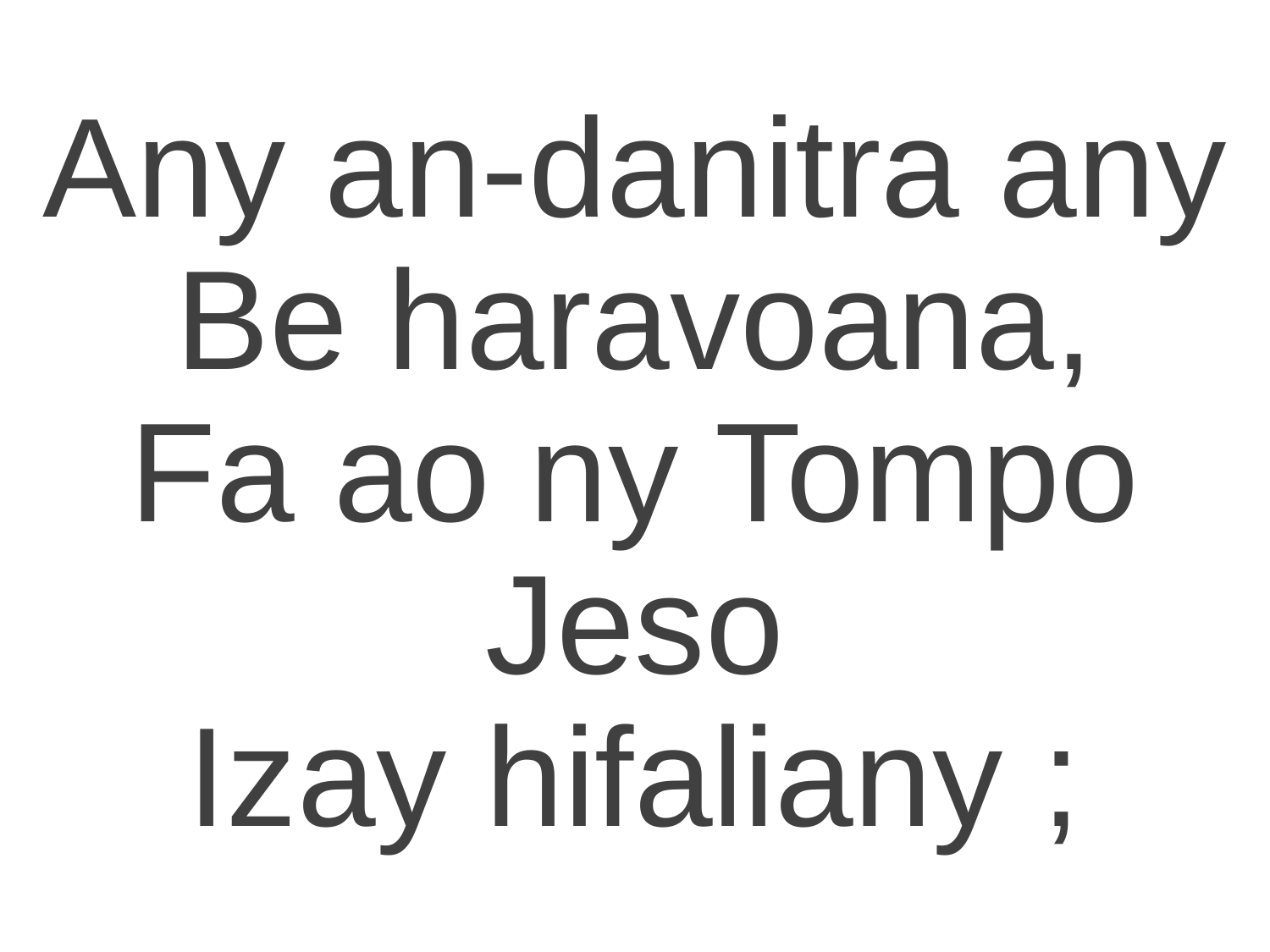

Any an-danitra any
Be haravoana,
Fa ao ny Tompo Jeso
Izay hifaliany ;